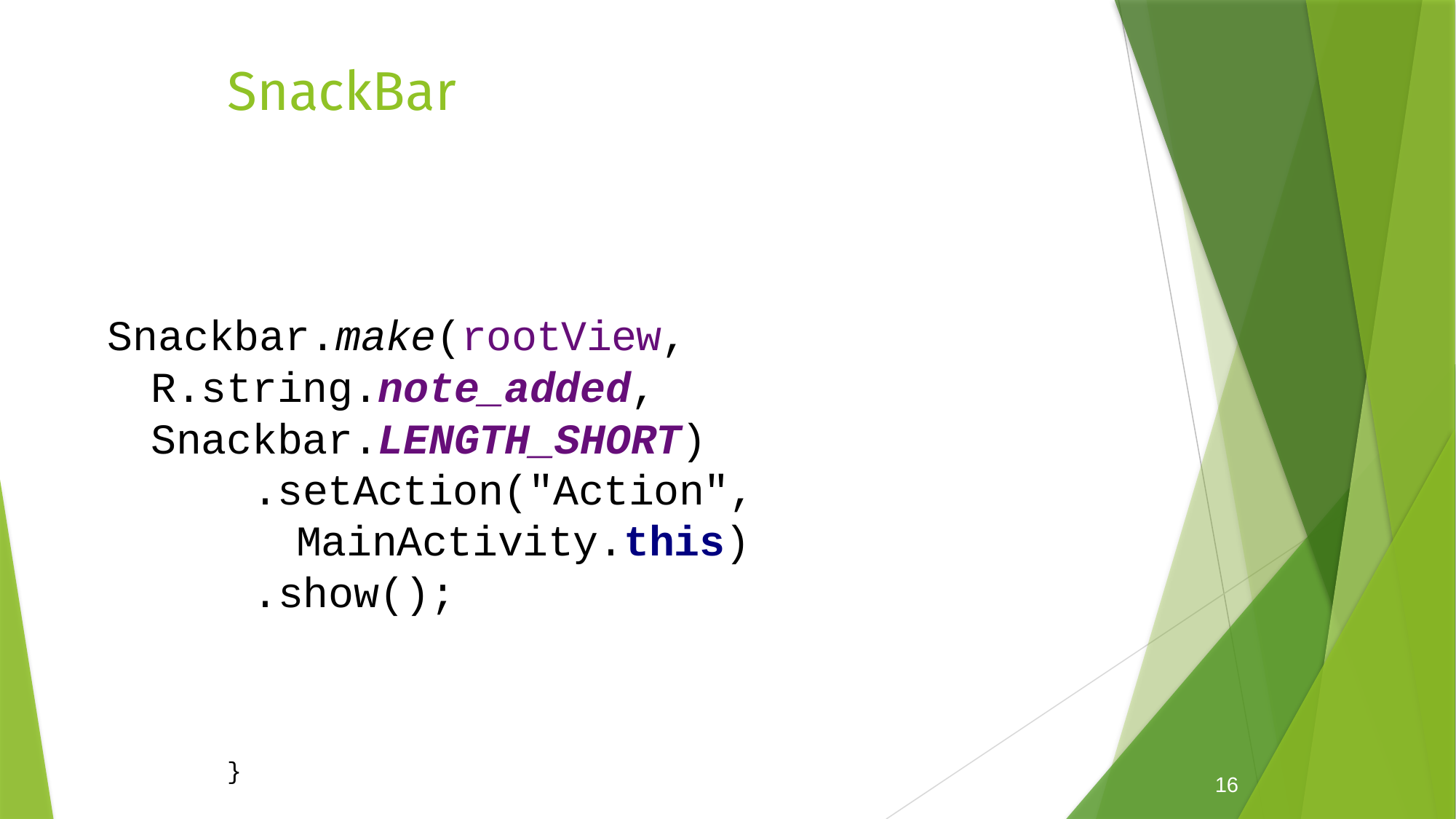

# SnackBar
Snackbar.make(rootView, R.string.note_added, Snackbar.LENGTH_SHORT)
.setAction("Action", MainActivity.this)
.show();

}
16